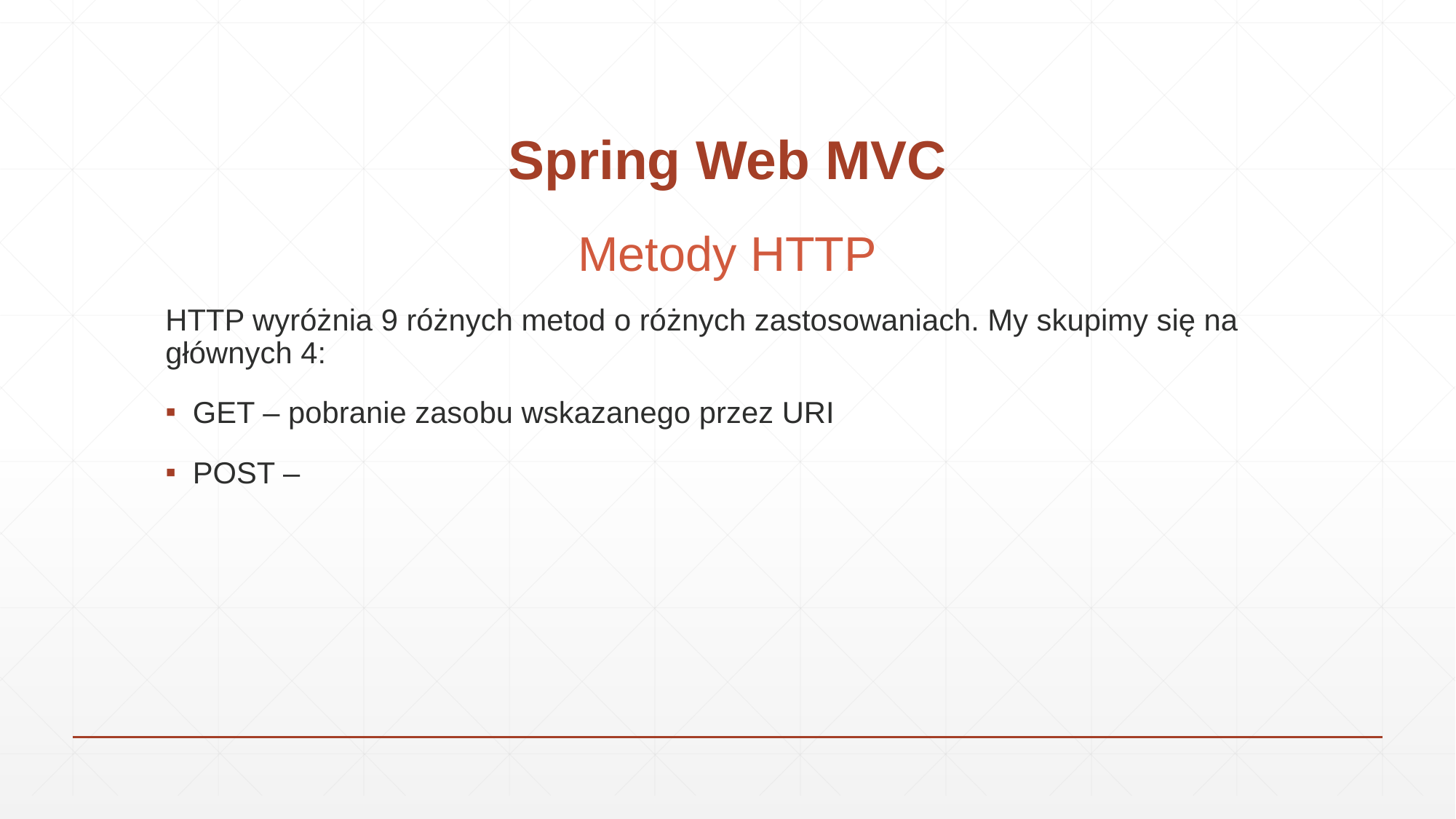

# Spring Web MVC
Metody HTTP
HTTP wyróżnia 9 różnych metod o różnych zastosowaniach. My skupimy się na głównych 4:
GET – pobranie zasobu wskazanego przez URI
POST –